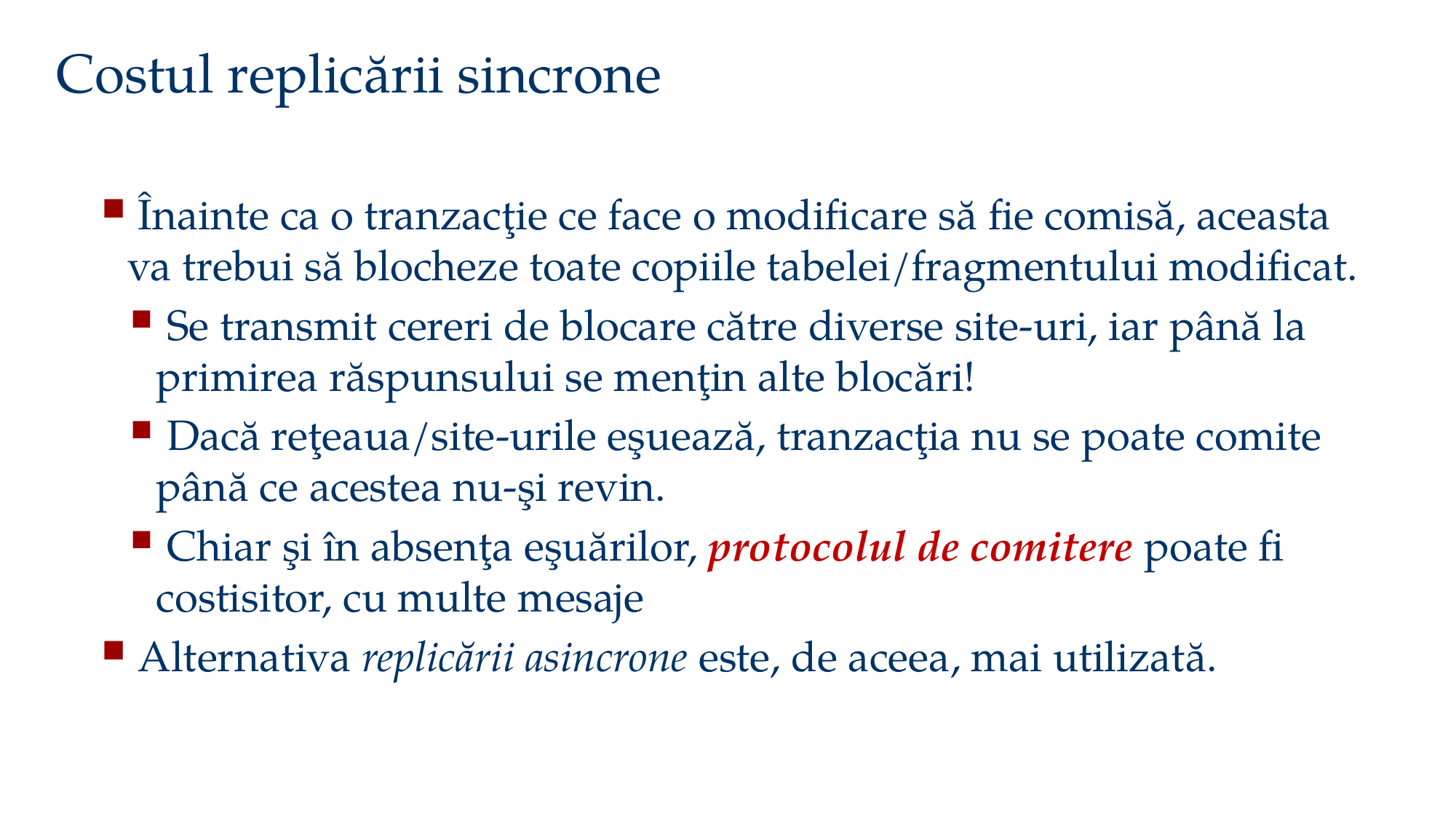

Costul replicării sincrone
 Înainte ca o tranzacţie ce face o modificare să fie comisă, aceasta va trebui să blocheze toate copiile tabelei/fragmentului modificat.
 Se transmit cereri de blocare către diverse site-uri, iar până la primirea răspunsului se menţin alte blocări!
 Dacă reţeaua/site-urile eşuează, tranzacţia nu se poate comite până ce acestea nu-şi revin.
 Chiar şi în absenţa eşuărilor, protocolul de comitere poate fi costisitor, cu multe mesaje
 Alternativa replicării asincrone este, de aceea, mai utilizată.